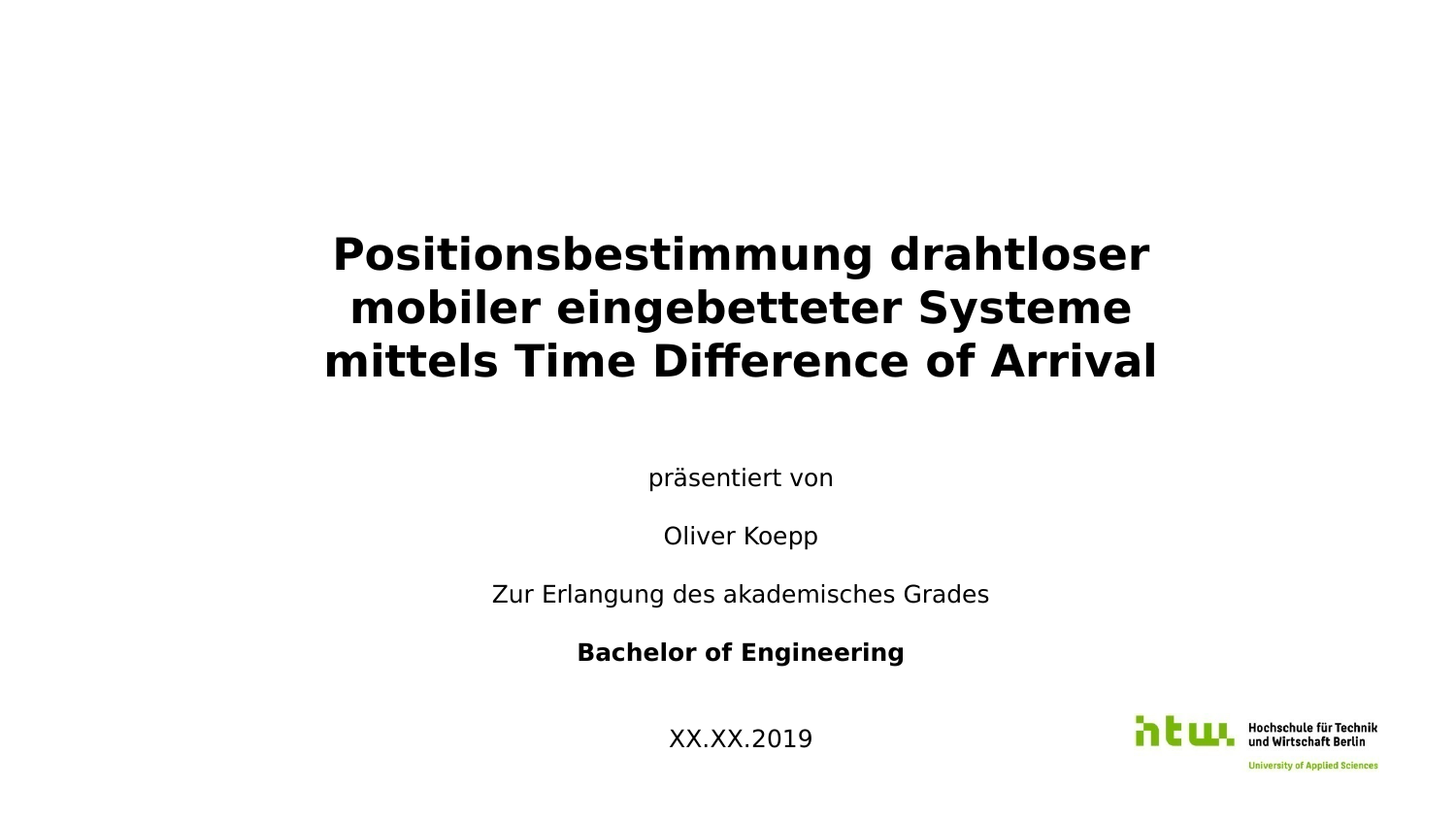

# Positionsbestimmung drahtloser mobiler eingebetteter Systeme mittels Time Difference of Arrival
präsentiert von

Oliver Koepp

Zur Erlangung des akademisches Grades

Bachelor of Engineering

XX.XX.2019